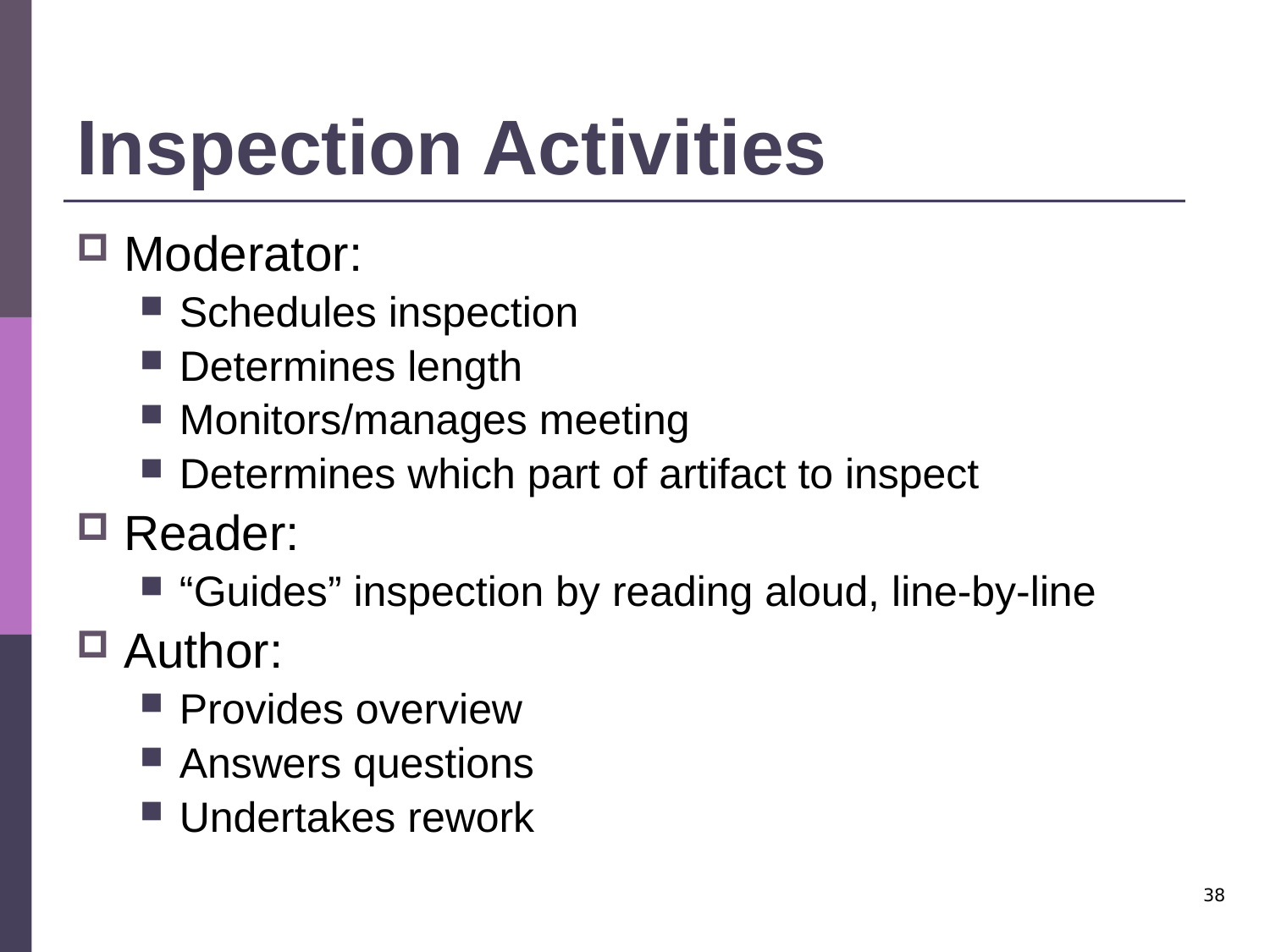

# Inspection Activities
Moderator:
Schedules inspection
Determines length
Monitors/manages meeting
Determines which part of artifact to inspect
Reader:
“Guides” inspection by reading aloud, line-by-line
Author:
Provides overview
Answers questions
Undertakes rework
38